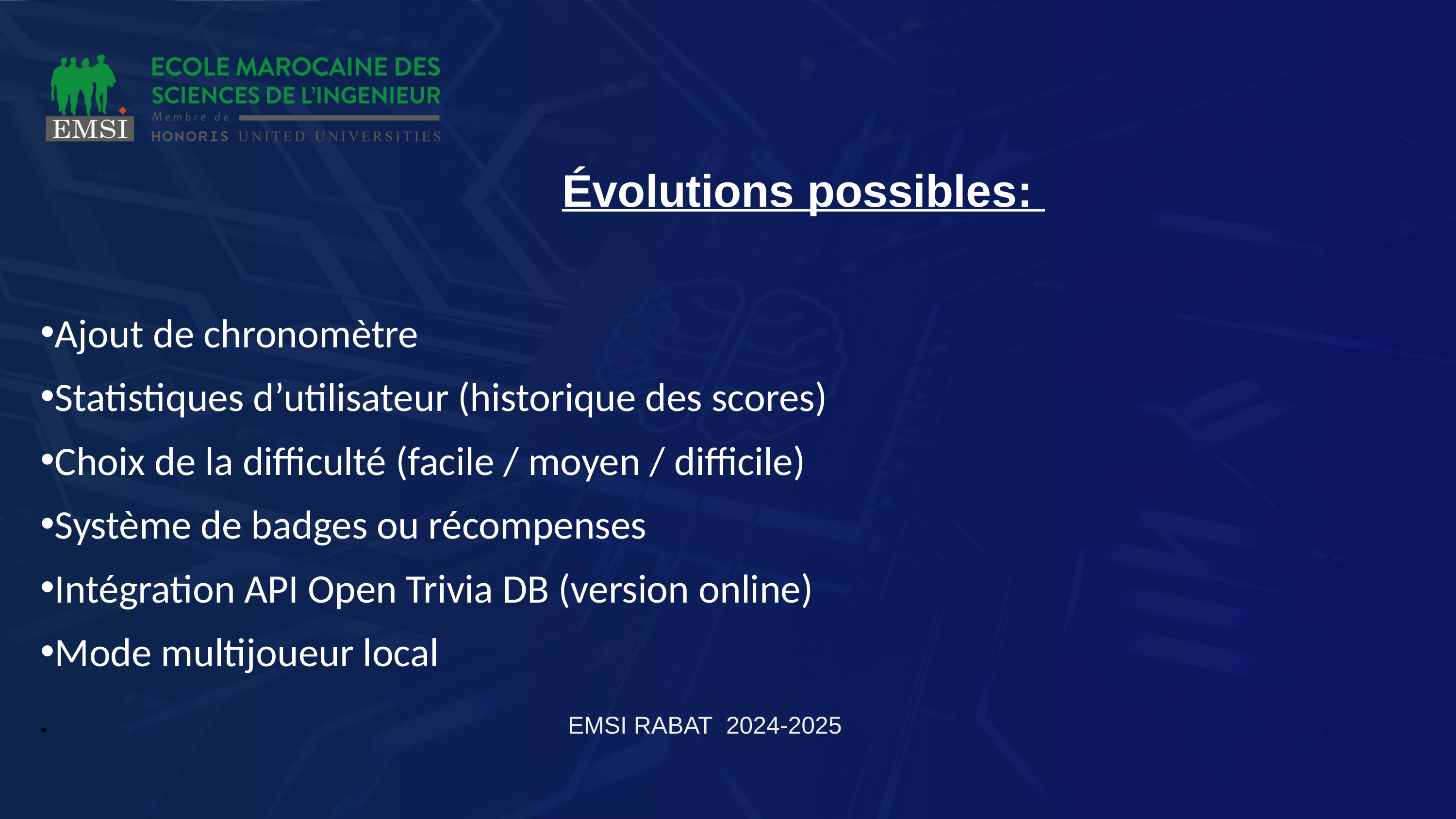

Évolutions possibles:

Ajout de chronomètre
Statistiques d’utilisateur (historique des scores)
Choix de la difficulté (facile / moyen / difficile)
Système de badges ou récompenses
Intégration API Open Trivia DB (version online)
Mode multijoueur local

EMSI RABAT  2024-2025